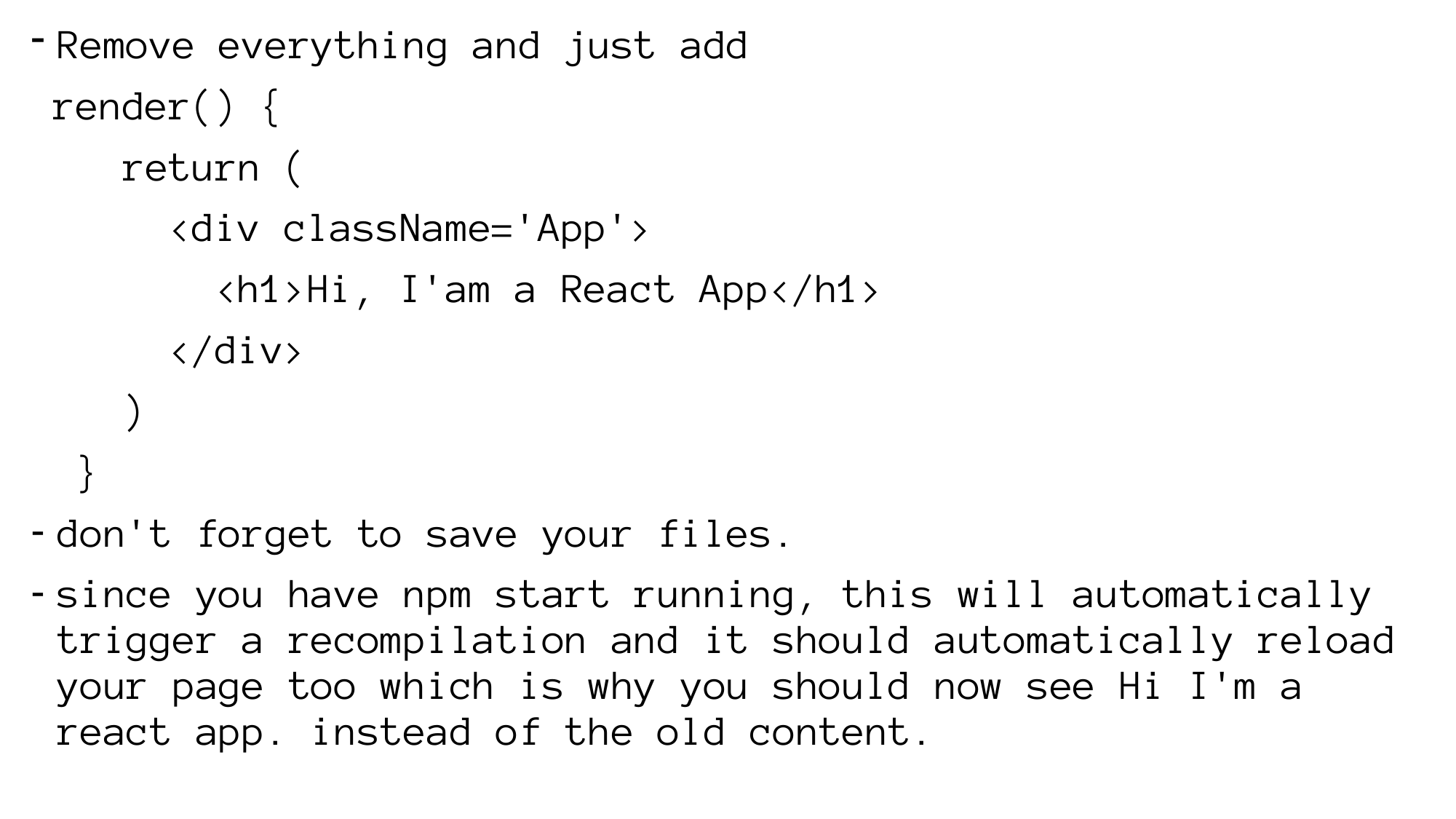

Remove everything and just add
 render() {
    return (
      <div className='App'>
        <h1>Hi, I'am a React App</h1>
      </div>
    )
  }
don't forget to save your files.
since you have npm start running, this will automatically trigger a recompilation and it should automatically reload your page too which is why you should now see Hi I'm a react app. instead of the old content.